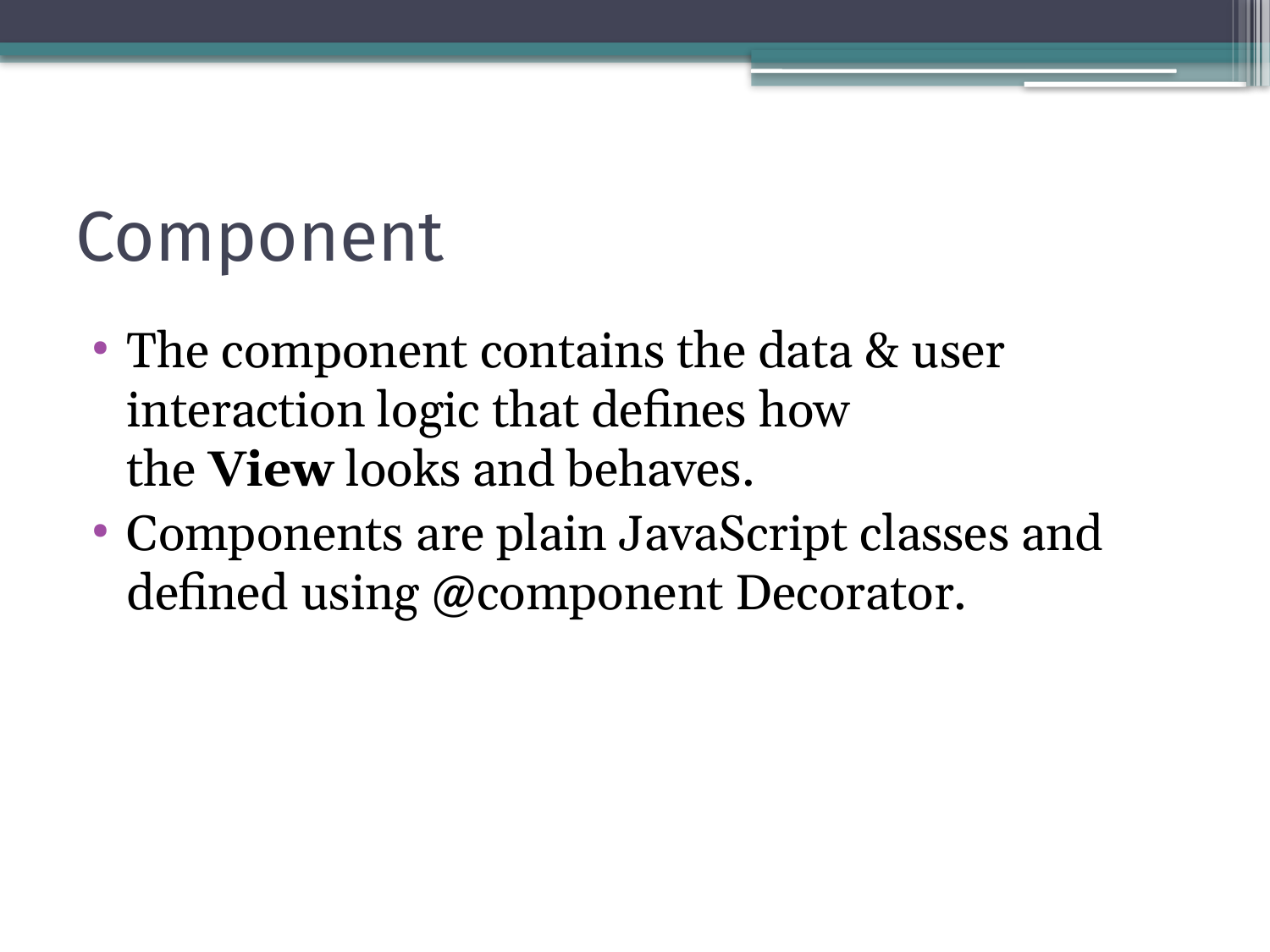

# Component
The component contains the data & user interaction logic that defines how the View looks and behaves.
Components are plain JavaScript classes and defined using @component Decorator.